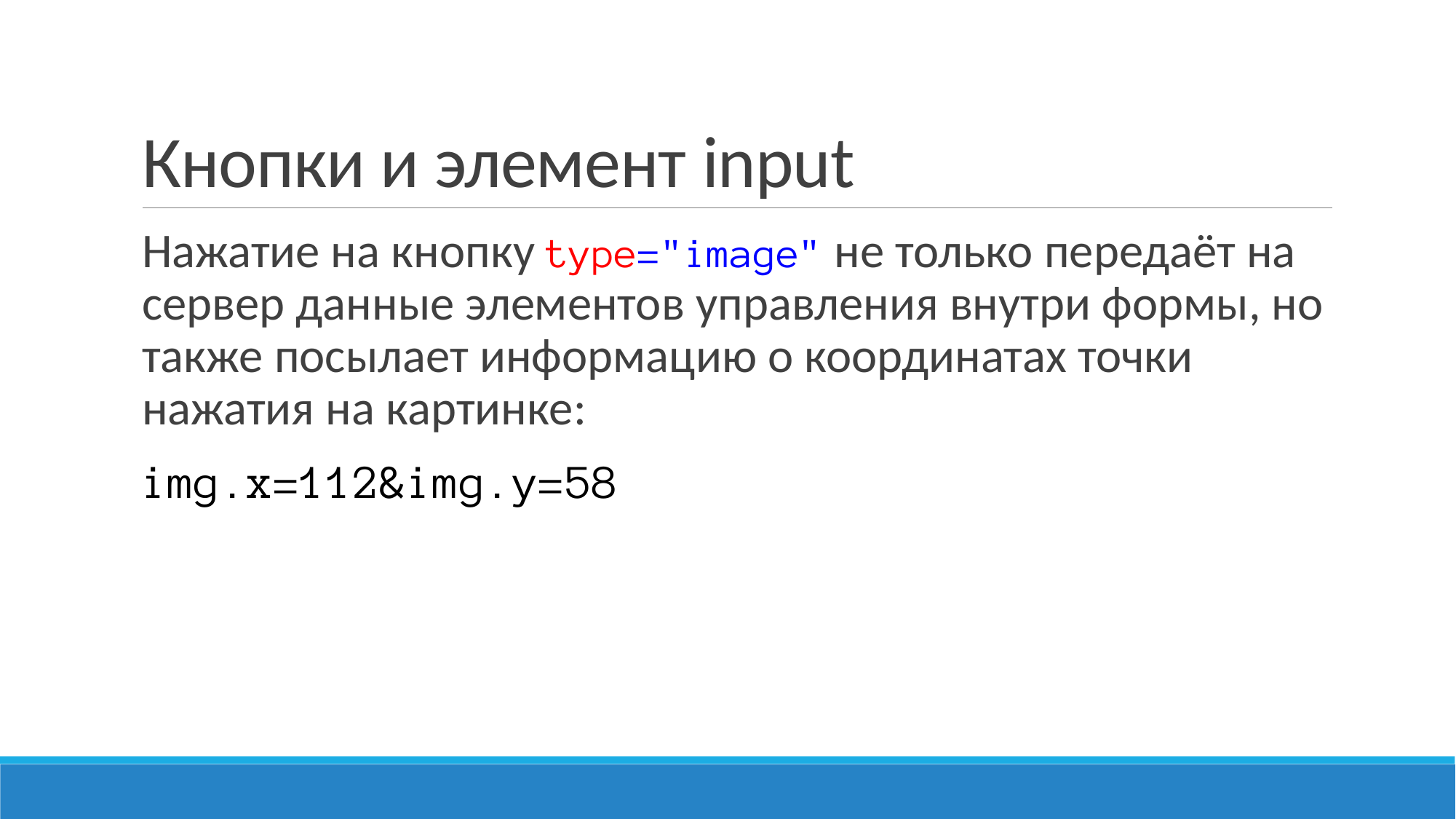

# Кнопки и элемент input
Нажатие на кнопку type="image" не только передаёт на сервер данные элементов управления внутри формы, но также посылает информацию о координатах точки нажатия на картинке:
img.x=112&img.y=58